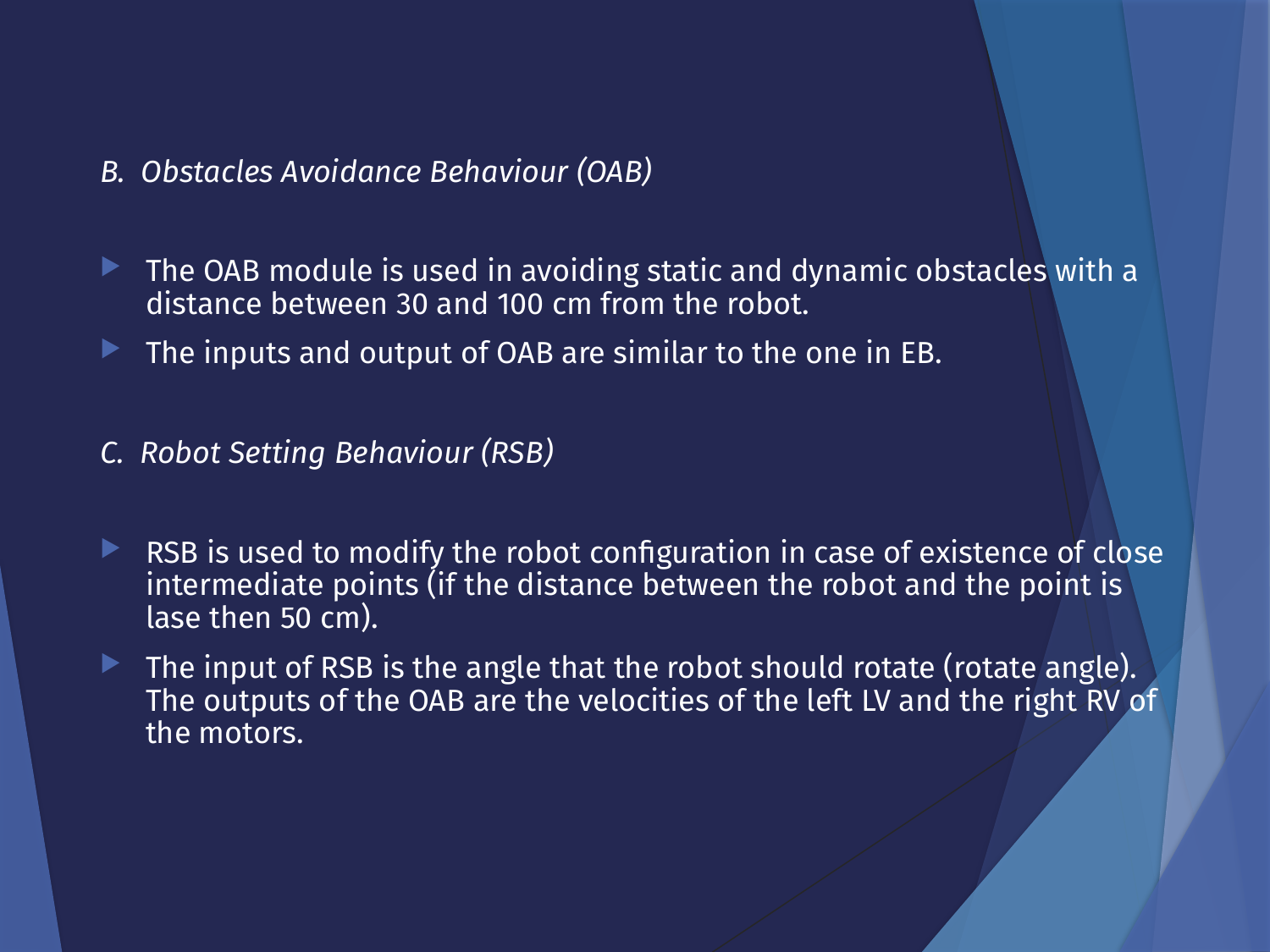

B.  Obstacles Avoidance Behaviour (OAB)

The OAB module is used in avoiding static and dynamic obstacles with a distance between 30 and 100 cm from the robot.
The inputs and output of OAB are similar to the one in EB.

C.  Robot Setting Behaviour (RSB)

RSB is used to modify the robot configuration in case of existence of close intermediate points (if the distance between the robot and the point is lase then 50 cm).
The input of RSB is the angle that the robot should rotate (rotate angle). The outputs of the OAB are the velocities of the left LV and the right RV of the motors.